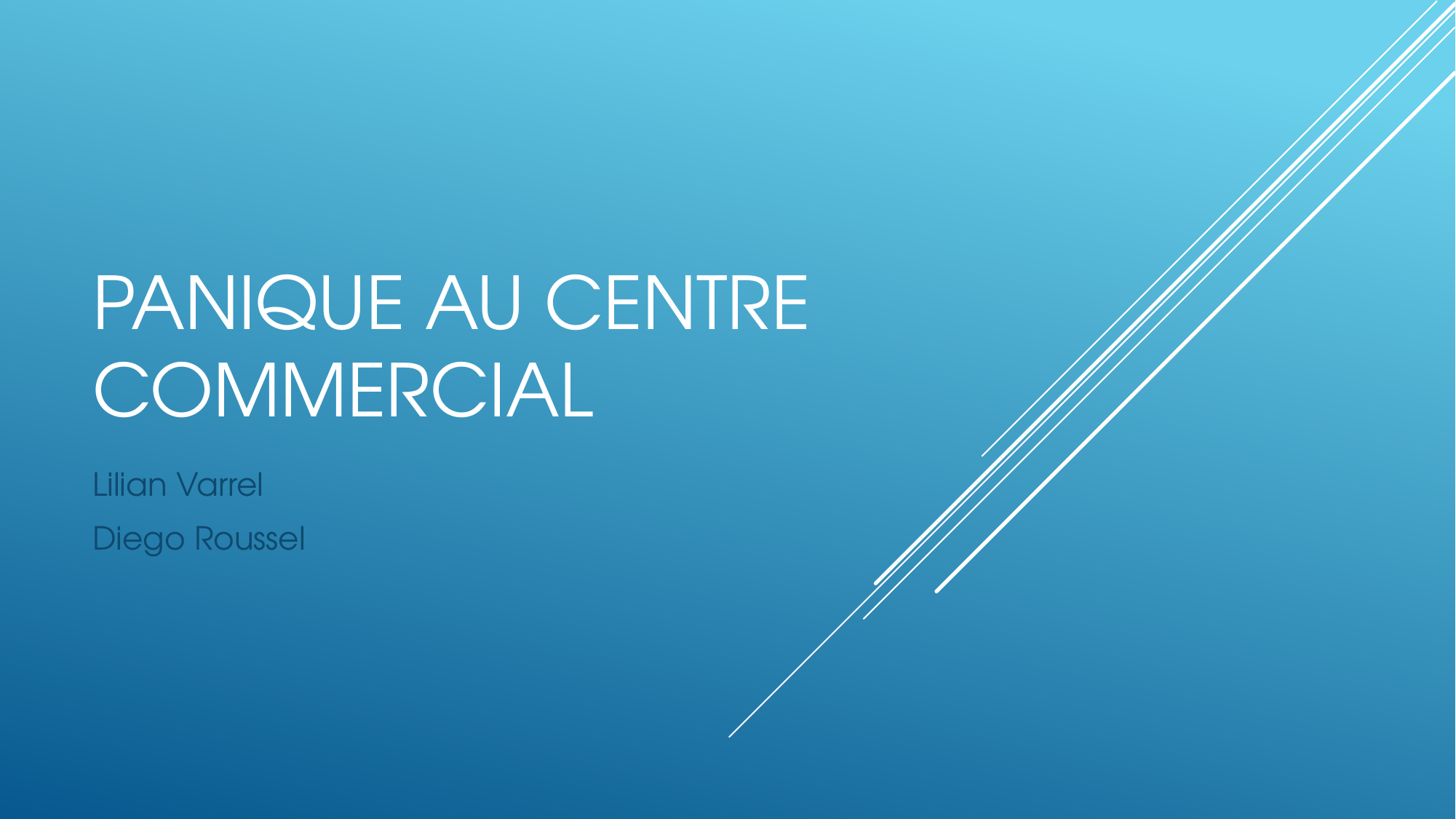

# Panique au centre commercial
Lilian Varrel
Diego Roussel